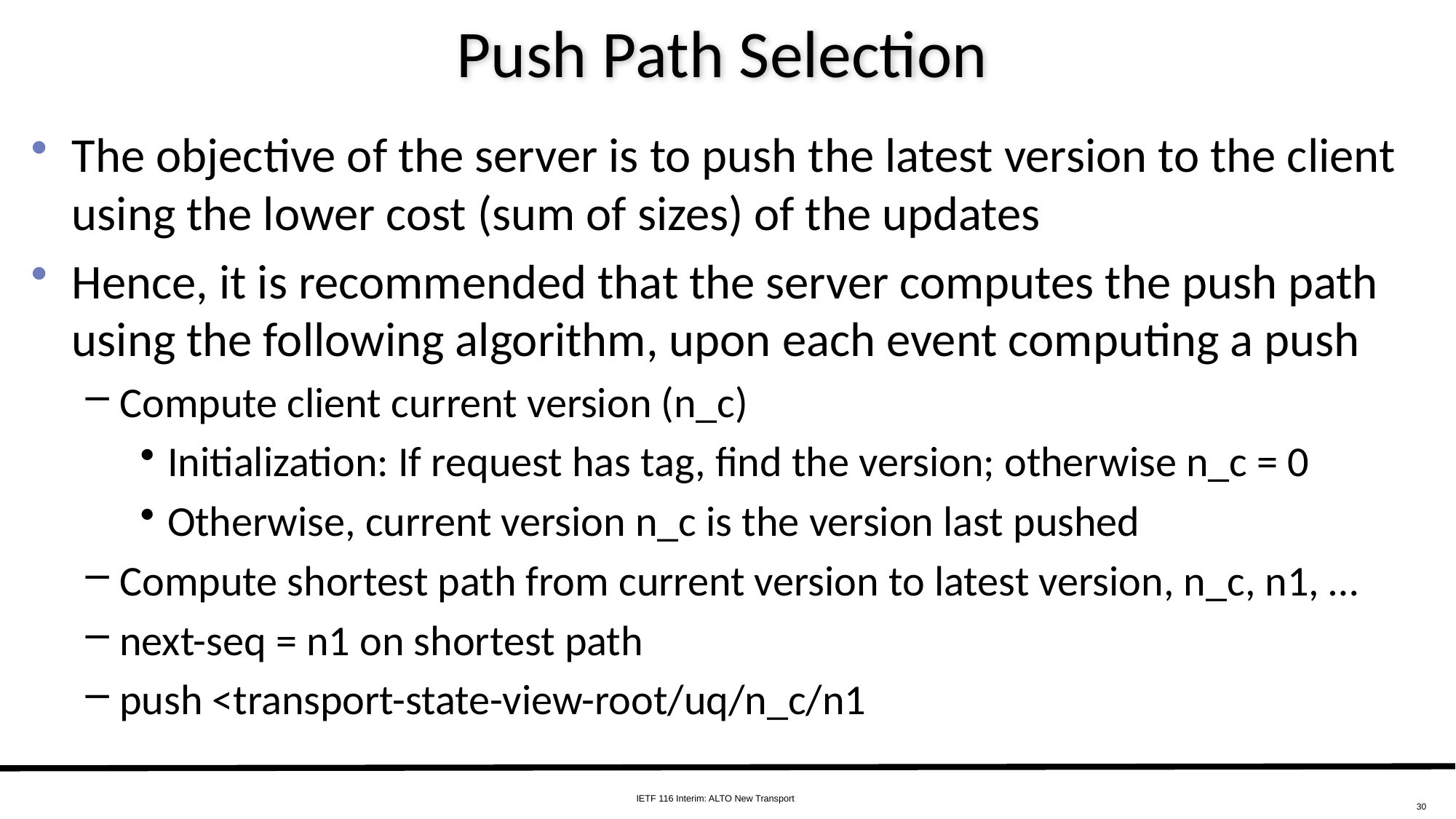

# Push Path Selection
The objective of the server is to push the latest version to the client using the lower cost (sum of sizes) of the updates
Hence, it is recommended that the server computes the push path using the following algorithm, upon each event computing a push
Compute client current version (n_c)
Initialization: If request has tag, find the version; otherwise n_c = 0
Otherwise, current version n_c is the version last pushed
Compute shortest path from current version to latest version, n_c, n1, …
next-seq = n1 on shortest path
push <transport-state-view-root/uq/n_c/n1